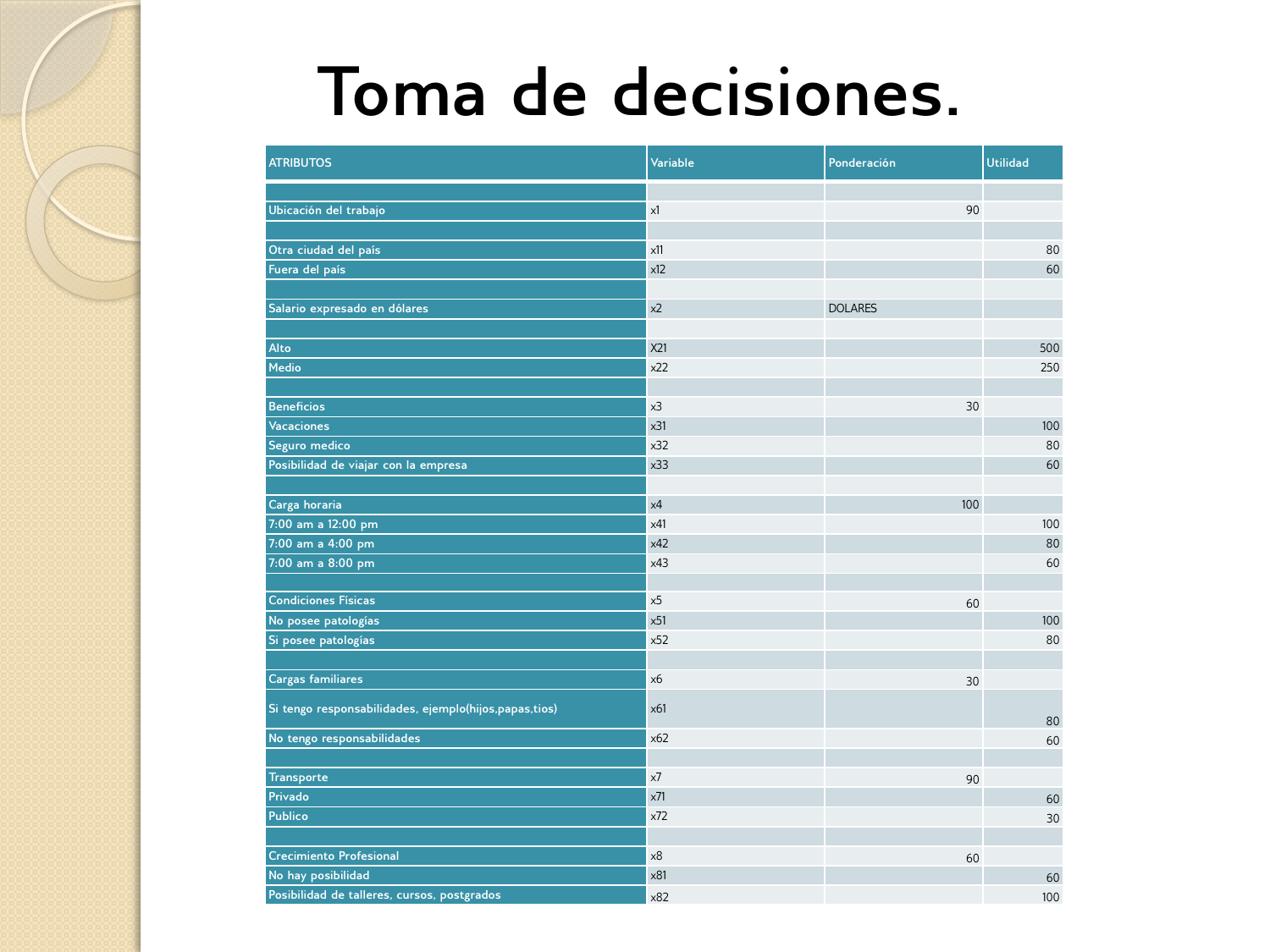

Toma de decisiones.
| ATRIBUTOS | Variable | Ponderación | Utilidad |
| --- | --- | --- | --- |
|  |  |  |  |
| Ubicación del trabajo | x1 | 90 |  |
|  |  |  |  |
| Otra ciudad del país | x11 |  | 80 |
| Fuera del país | x12 |  | 60 |
|  |  |  |  |
| Salario expresado en dólares | x2 | DOLARES |  |
|  |  |  |  |
| Alto | X21 |  | 500 |
| Medio | x22 |  | 250 |
|  |  |  |  |
| Beneficios | x3 | 30 |  |
| Vacaciones | x31 |  | 100 |
| Seguro medico | x32 |  | 80 |
| Posibilidad de viajar con la empresa | x33 |  | 60 |
|  |  |  |  |
| Carga horaria | x4 | 100 |  |
| 7:00 am a 12:00 pm | x41 |  | 100 |
| 7:00 am a 4:00 pm | x42 |  | 80 |
| 7:00 am a 8:00 pm | x43 |  | 60 |
|  |  |  |  |
| Condiciones Físicas | x5 | 60 |  |
| No posee patologías | x51 |  | 100 |
| Si posee patologías | x52 |  | 80 |
|  |  |  |  |
| Cargas familiares | x6 | 30 |  |
| Si tengo responsabilidades, ejemplo(hijos,papas,tios) | x61 |  | 80 |
| No tengo responsabilidades | x62 |  | 60 |
|  |  |  |  |
| Transporte | x7 | 90 |  |
| Privado | x71 |  | 60 |
| Publico | x72 |  | 30 |
|  |  |  |  |
| Crecimiento Profesional | x8 | 60 |  |
| No hay posibilidad | x81 |  | 60 |
| Posibilidad de talleres, cursos, postgrados | x82 |  | 100 |